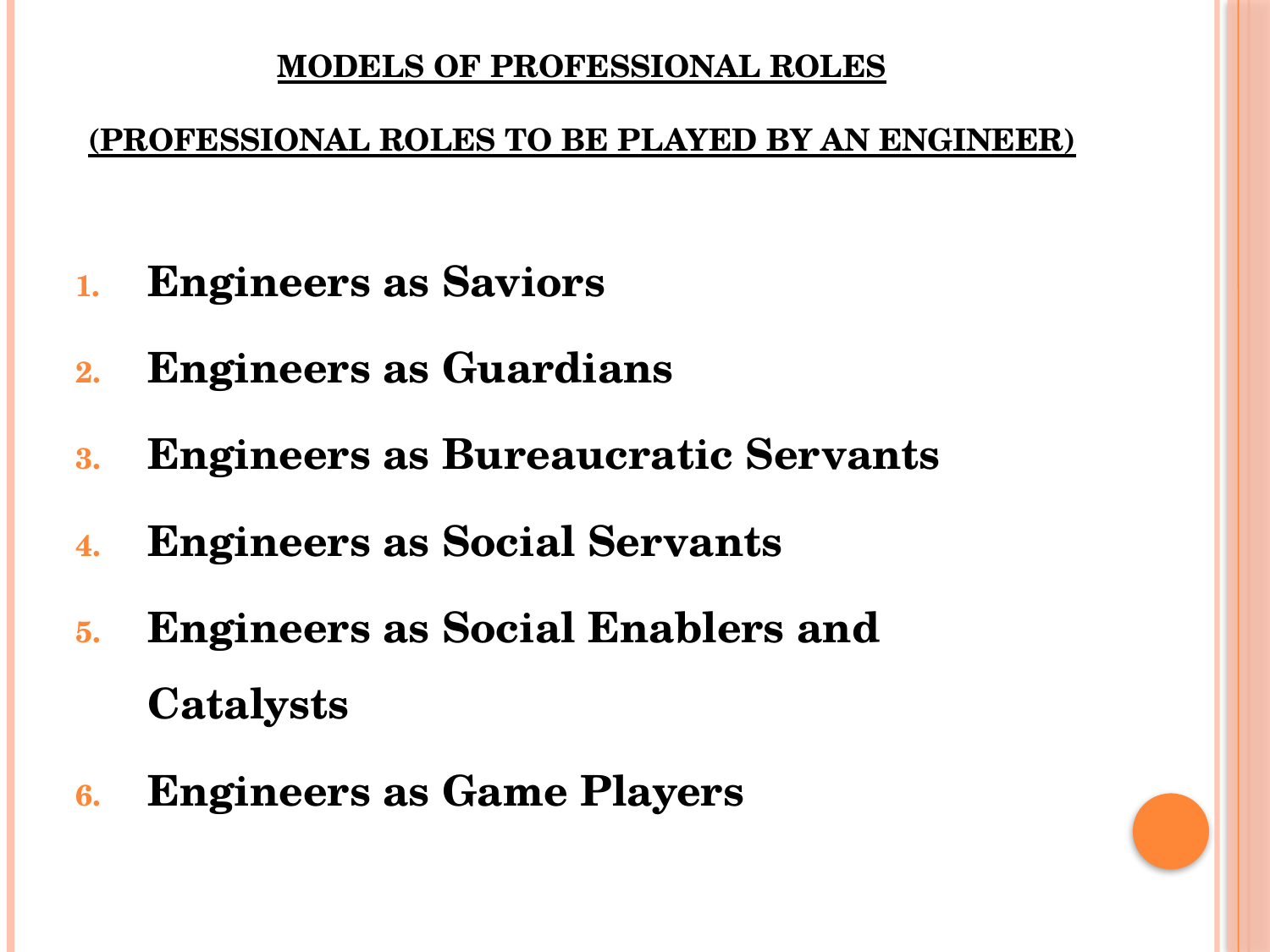

# MODELS OF PROFESSIONAL ROLES (PROFESSIONAL ROLES TO BE PLAYED BY AN ENGINEER)
Engineers as Saviors
Engineers as Guardians
Engineers as Bureaucratic Servants
Engineers as Social Servants
Engineers as Social Enablers and Catalysts
Engineers as Game Players